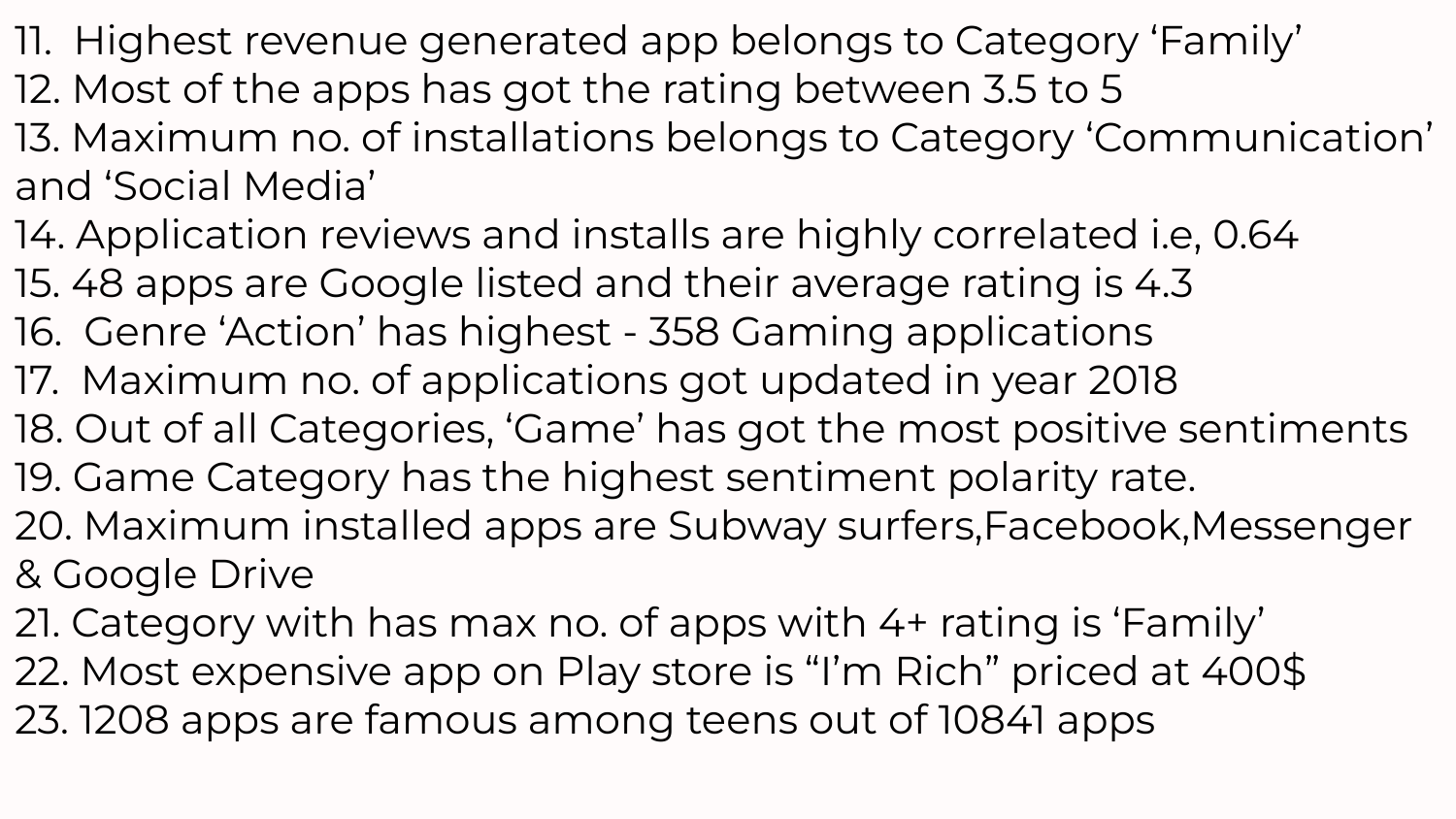

11.  Highest revenue generated app belongs to Category ‘Family’
12. Most of the apps has got the rating between 3.5 to 5
13. Maximum no. of installations belongs to Category ‘Communication’ and ‘Social Media’
14. Application reviews and installs are highly correlated i.e, 0.64
15. 48 apps are Google listed and their average rating is 4.3
16.  Genre ‘Action’ has highest - 358 Gaming applications
17.  Maximum no. of applications got updated in year 2018
18. Out of all Categories, ‘Game’ has got the most positive sentiments
19. Game Category has the highest sentiment polarity rate.
20. Maximum installed apps are Subway surfers,Facebook,Messenger & Google Drive
21. Category with has max no. of apps with 4+ rating is ‘Family’
22. Most expensive app on Play store is “I’m Rich” priced at 400$
23. 1208 apps are famous among teens out of 10841 apps